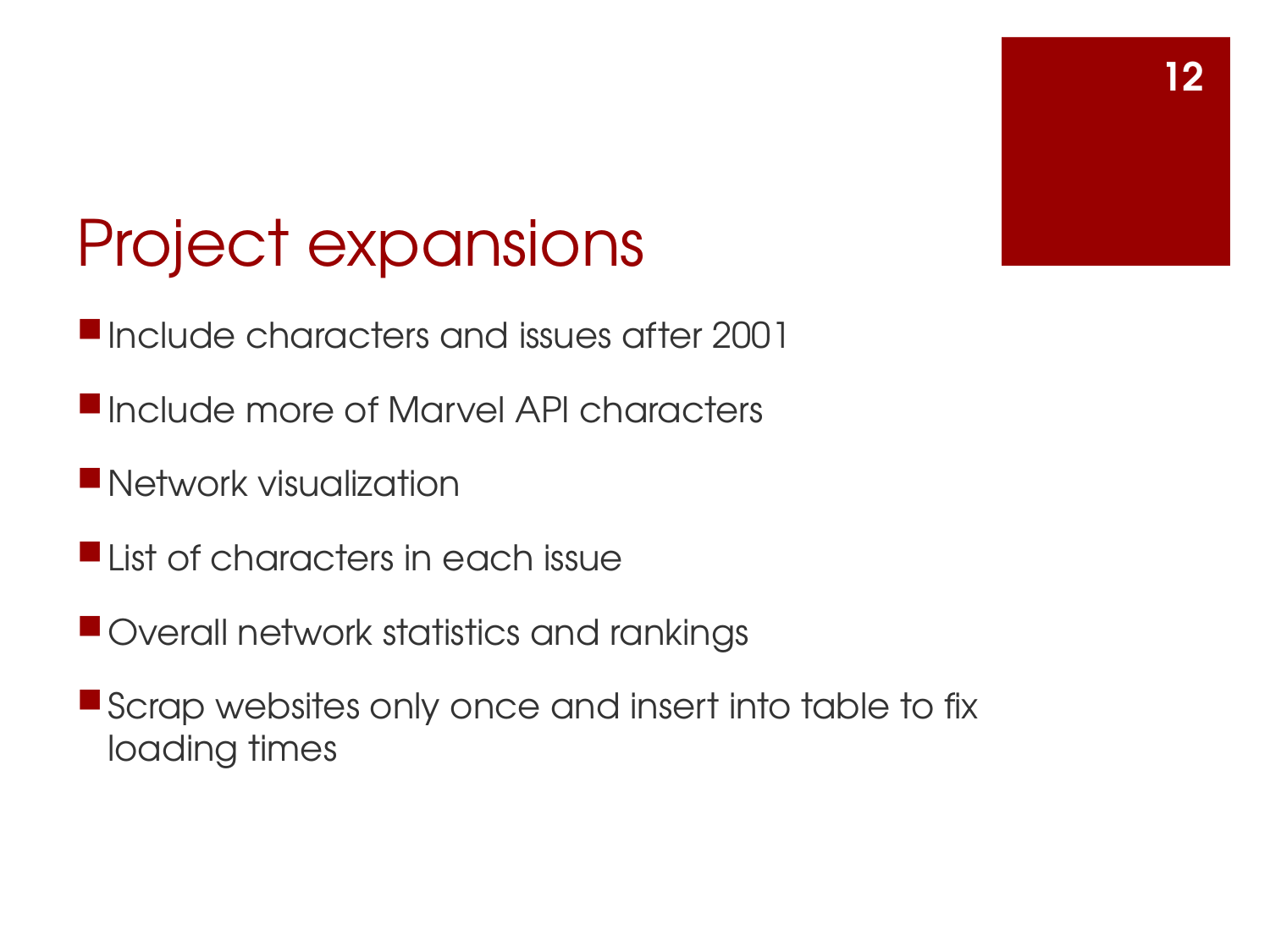

12
# Project expansions
Include characters and issues after 2001
Include more of Marvel API characters
Network visualization
List of characters in each issue
Overall network statistics and rankings
Scrap websites only once and insert into table to fix loading times